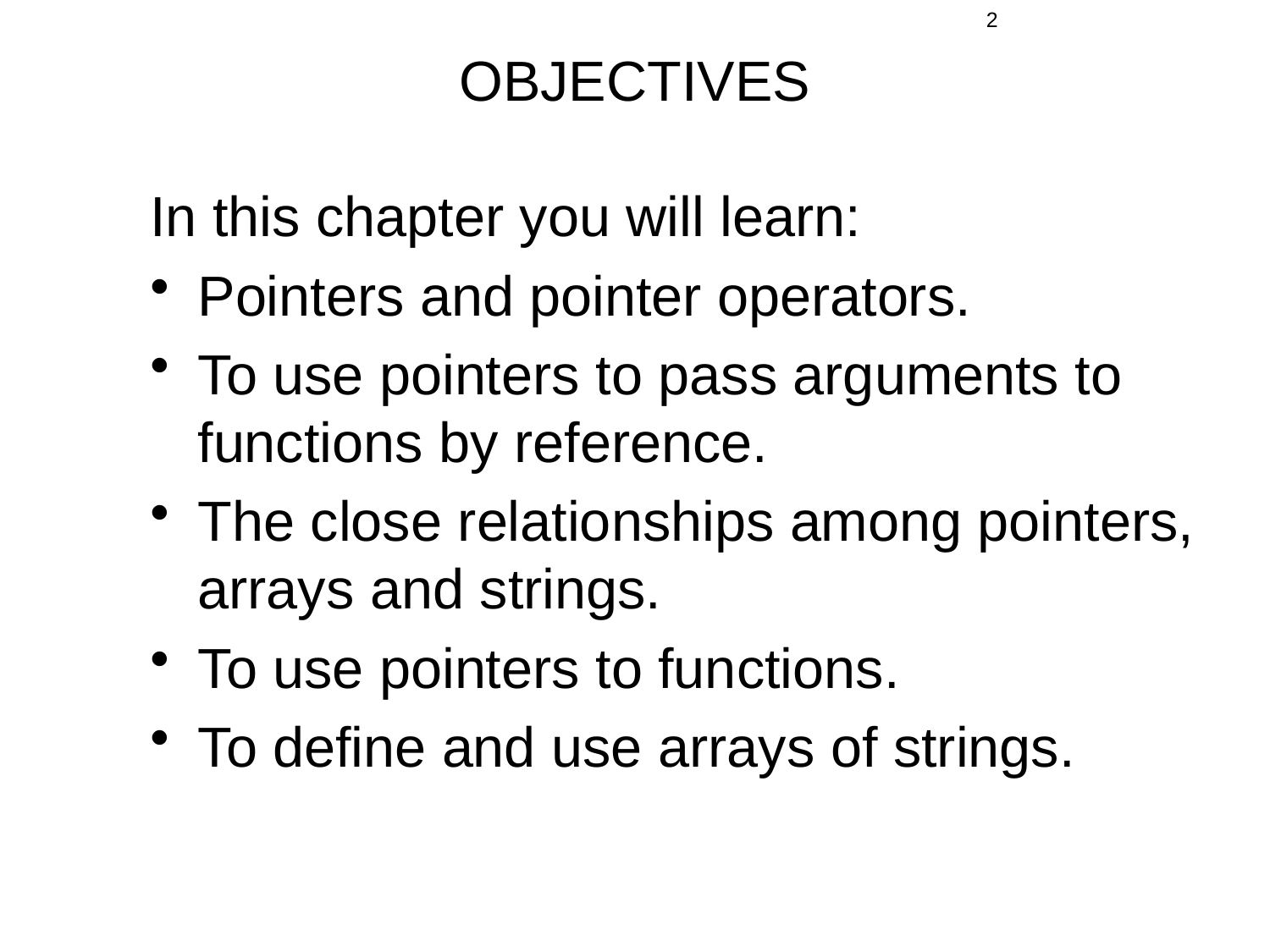

2
# OBJECTIVES
In this chapter you will learn:
Pointers and pointer operators.
To use pointers to pass arguments to functions by reference.
The close relationships among pointers, arrays and strings.
To use pointers to functions.
To define and use arrays of strings.